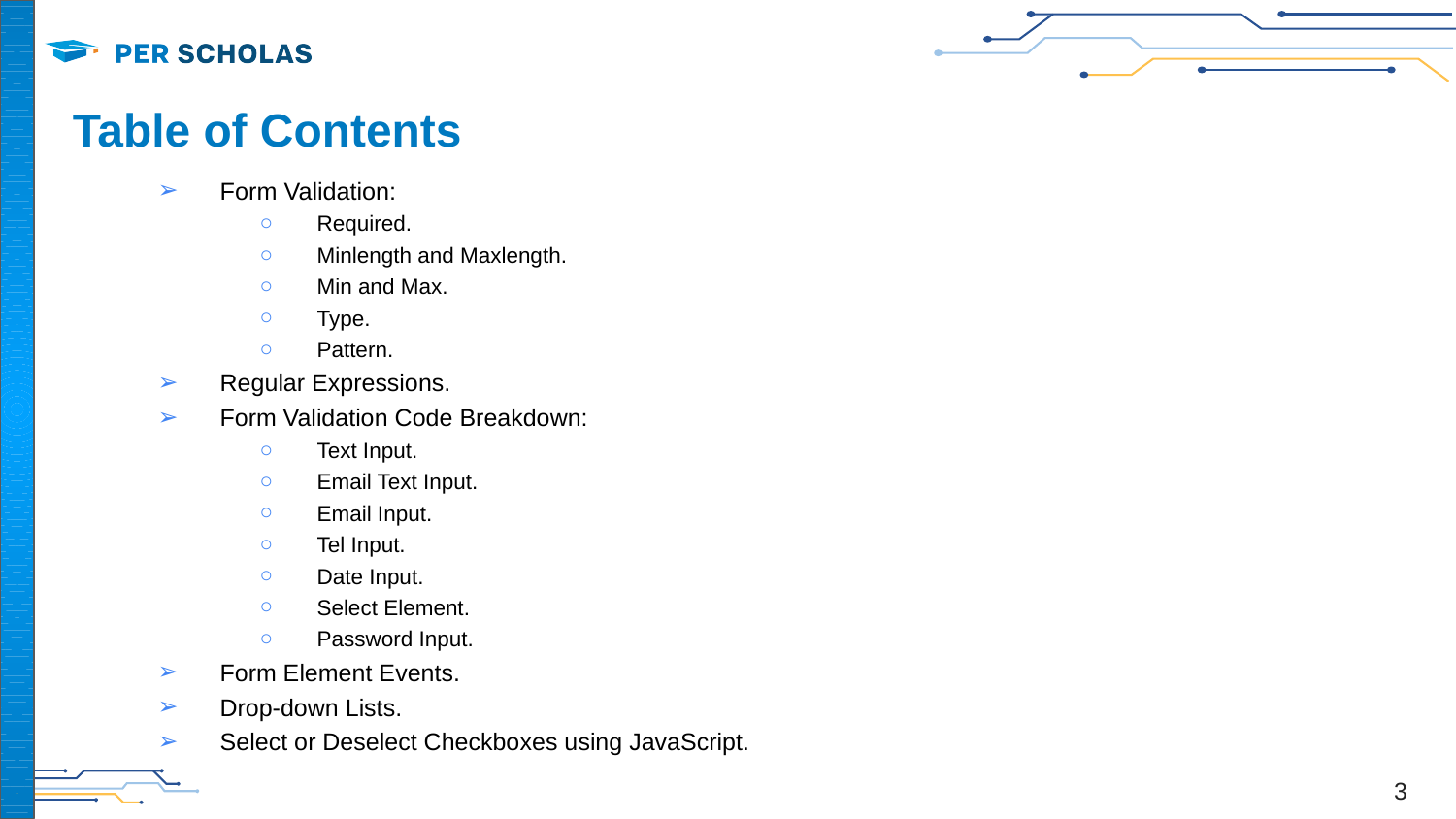

# Table of Contents
Form Validation:
Required.
Minlength and Maxlength.
Min and Max.
Type.
Pattern.
Regular Expressions.
Form Validation Code Breakdown:
Text Input.
Email Text Input.
Email Input.
Tel Input.
Date Input.
Select Element.
Password Input.
Form Element Events.
Drop-down Lists.
Select or Deselect Checkboxes using JavaScript.
3